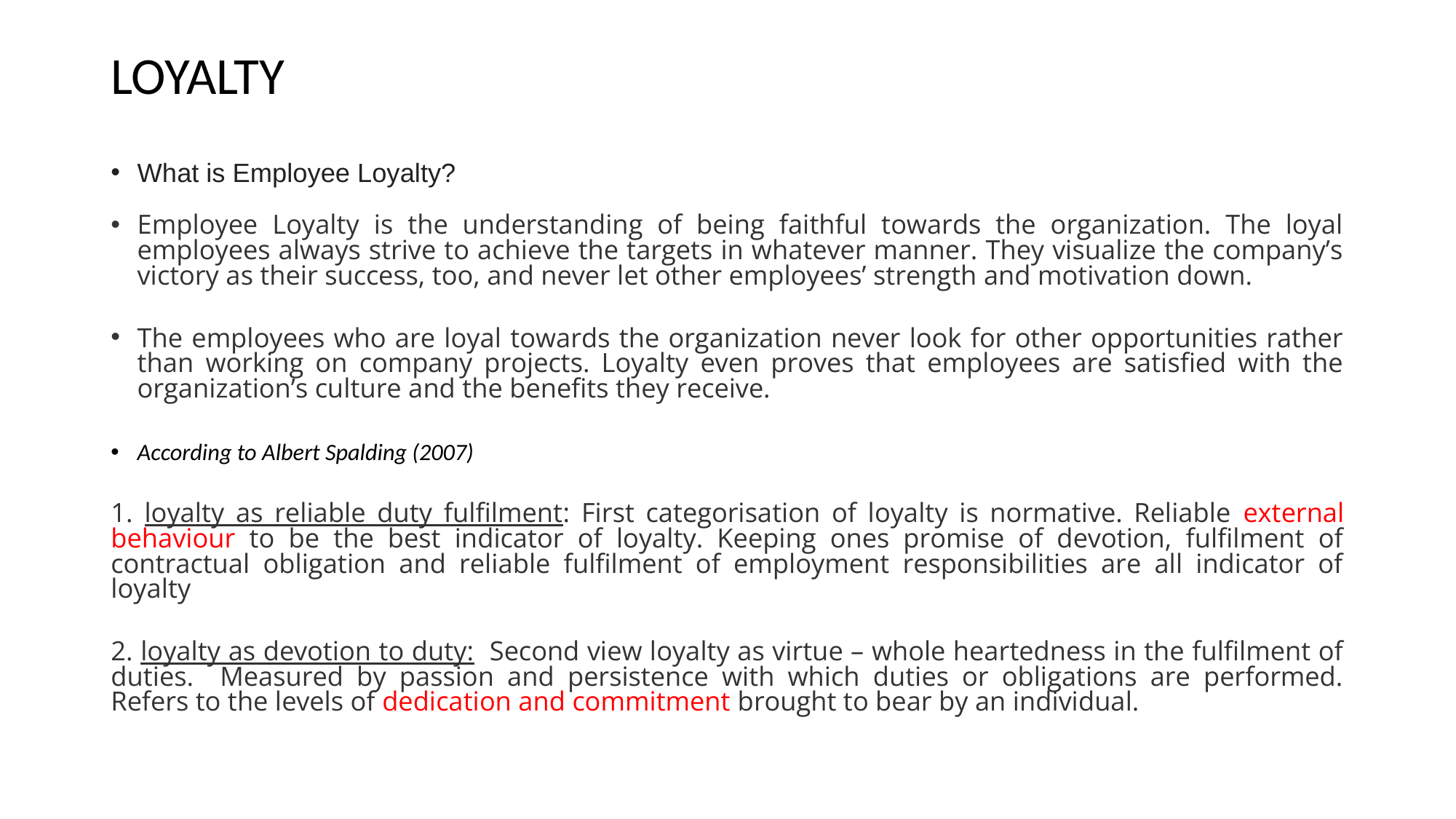

# LOYALTY
What is Employee Loyalty?
Employee Loyalty is the understanding of being faithful towards the organization. The loyal employees always strive to achieve the targets in whatever manner. They visualize the company’s victory as their success, too, and never let other employees’ strength and motivation down.
The employees who are loyal towards the organization never look for other opportunities rather than working on company projects. Loyalty even proves that employees are satisfied with the organization’s culture and the benefits they receive.
According to Albert Spalding (2007)
1. loyalty as reliable duty fulfilment: First categorisation of loyalty is normative. Reliable external behaviour to be the best indicator of loyalty. Keeping ones promise of devotion, fulfilment of contractual obligation and reliable fulfilment of employment responsibilities are all indicator of loyalty
2. loyalty as devotion to duty:  Second view loyalty as virtue – whole heartedness in the fulfilment of duties.  Measured by passion and persistence with which duties or obligations are performed. Refers to the levels of dedication and commitment brought to bear by an individual.